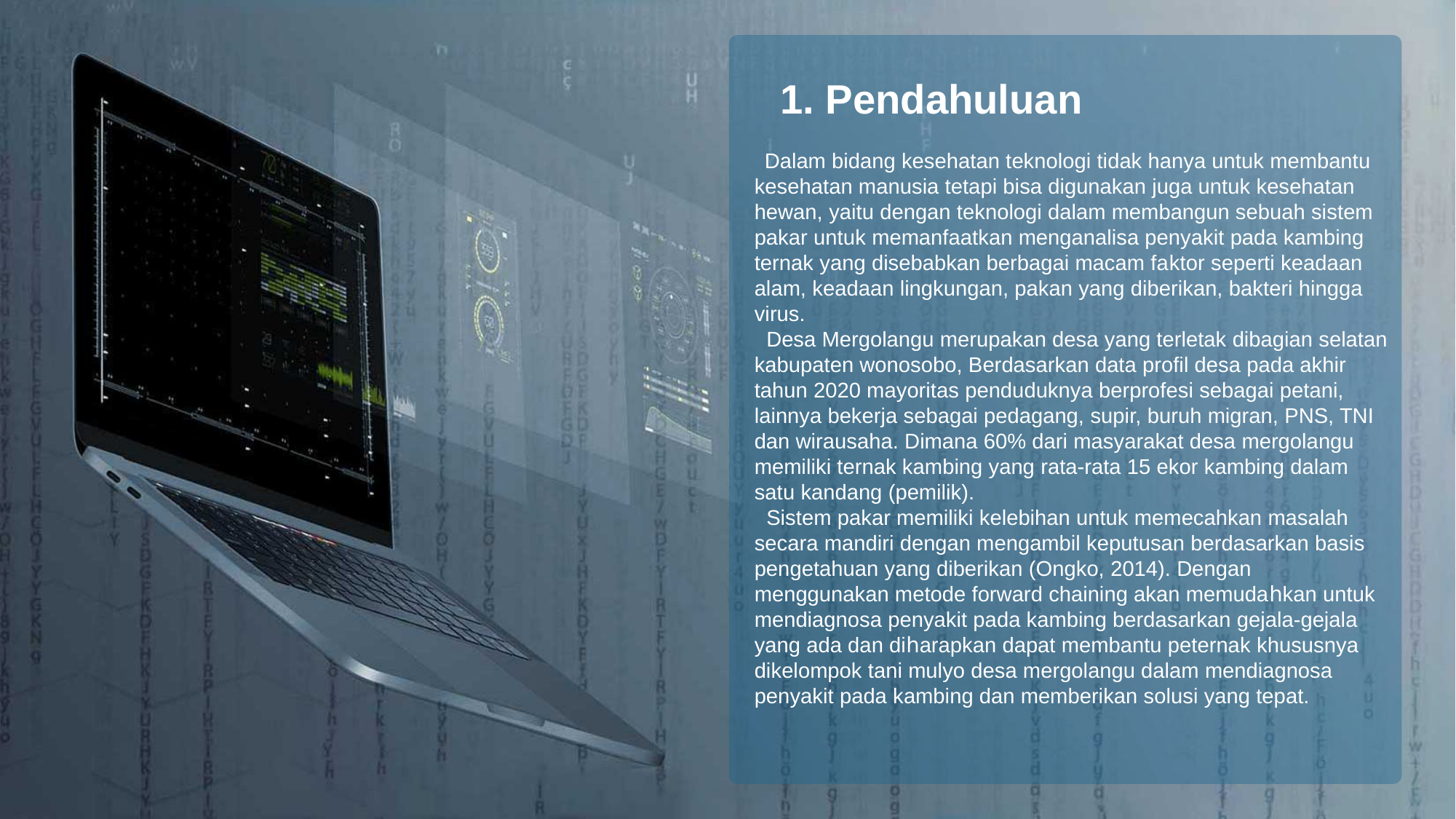

1. Pendahuluan
  Dalam bidang kesehatan teknologi tidak hanya untuk membantu kesehatan manusia tetapi bisa digunakan juga untuk kesehatan hewan, yaitu dengan teknologi dalam membangun sebuah sistem pakar untuk memanfaatkan menganalisa penyakit pada kambing ternak yang disebabkan berbagai macam faktor seperti keadaan alam, keadaan lingkungan, pakan yang diberikan, bakteri hingga virus.
  Desa Mergolangu merupakan desa yang terletak dibagian selatan kabupaten wonosobo, Berdasarkan data profil desa pada akhir tahun 2020 mayoritas penduduknya berprofesi sebagai petani, lainnya bekerja sebagai pedagang, supir, buruh migran, PNS, TNI dan wirausaha. Dimana 60% dari masyarakat desa mergolangu memiliki ternak kambing yang rata-rata 15 ekor kambing dalam satu kandang (pemilik).
  Sistem pakar memiliki kelebihan untuk memecahkan masalah secara mandiri dengan mengambil keputusan berdasarkan basis pengetahuan yang diberikan (Ongko, 2014). Dengan menggunakan metode forward chaining akan memudaհkan untuk mendiagnosa penyakit pada kambing berdasarkan gejala-gejala yang ada dan diհarapkan dapat membantu peternak khususnya dikelompok tani mulyo desa mergolangu dalam mendiagnosa penyakit pada kambing dan memberikan solusi yang tepat.